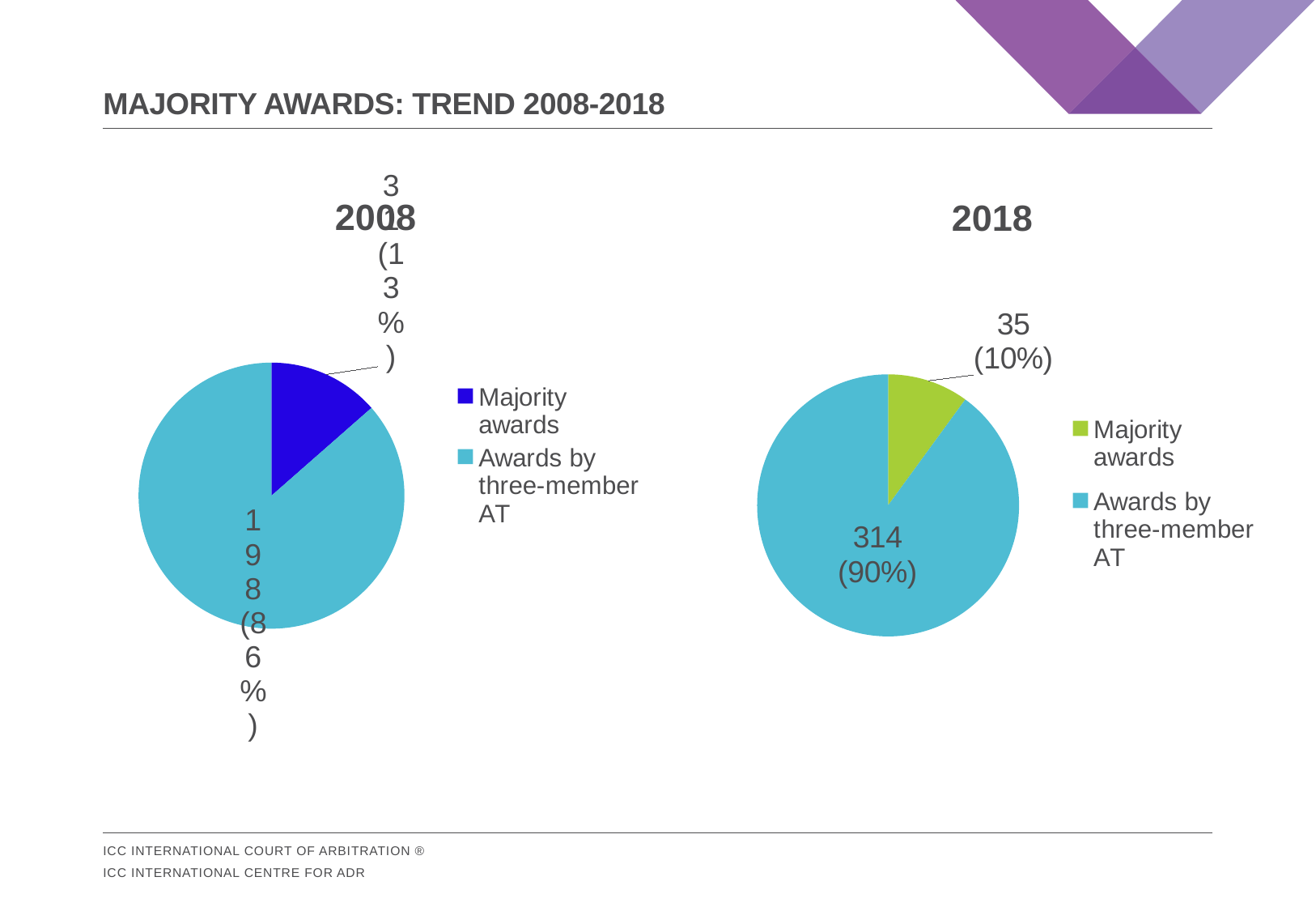

# MAJORITY AWARDS: TREND 2008-2018

### Chart:

| Category | 2008 |
|---|---|
| Majority awards | 31.0 |
| Awards by three-member AT | 198.0 |

### Chart: 2018

| Category | Column1 |
|---|---|
| Majority awards | 35.0 |
| Awards by three-member AT | 314.0 |